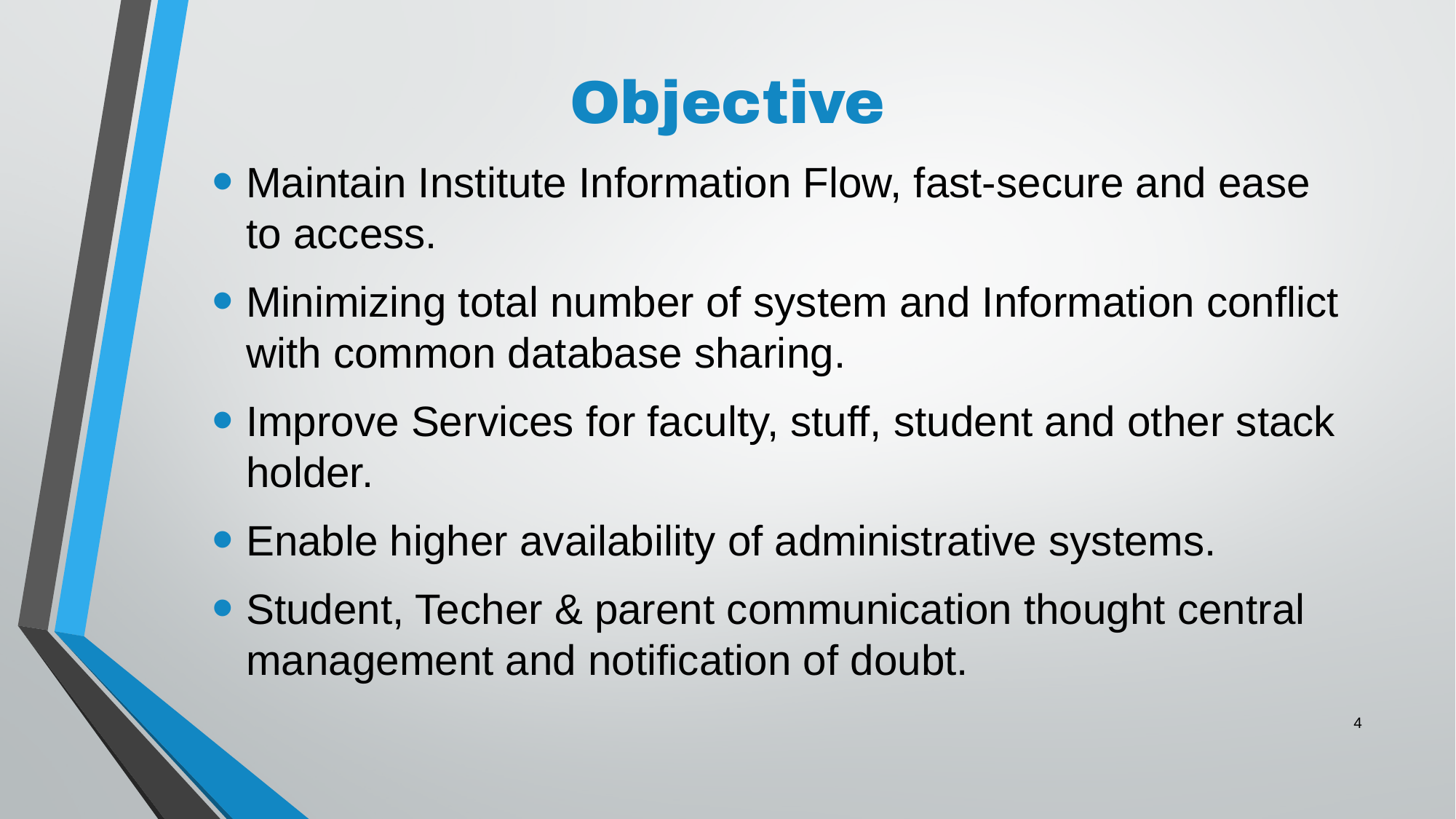

# Objective
Maintain Institute Information Flow, fast-secure and ease to access.
Minimizing total number of system and Information conflict with common database sharing.
Improve Services for faculty, stuff, student and other stack holder.
Enable higher availability of administrative systems.
Student, Techer & parent communication thought central management and notification of doubt.
4